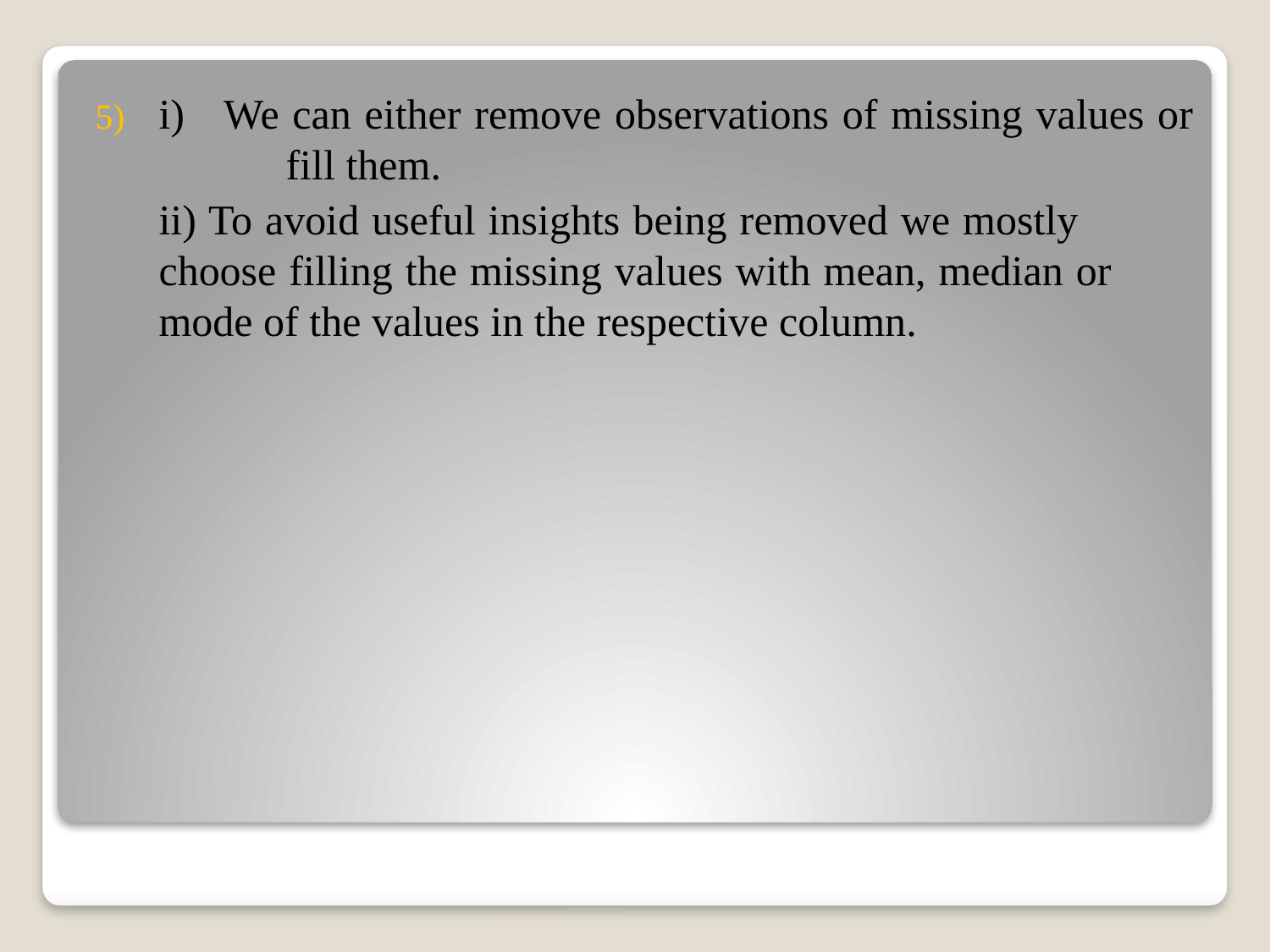

5)	i)   We can either remove observations of missing values or 	fill them.
	ii) To avoid useful insights being removed we mostly 	choose filling the missing values with mean, median or 	mode of the values in the respective column.

#